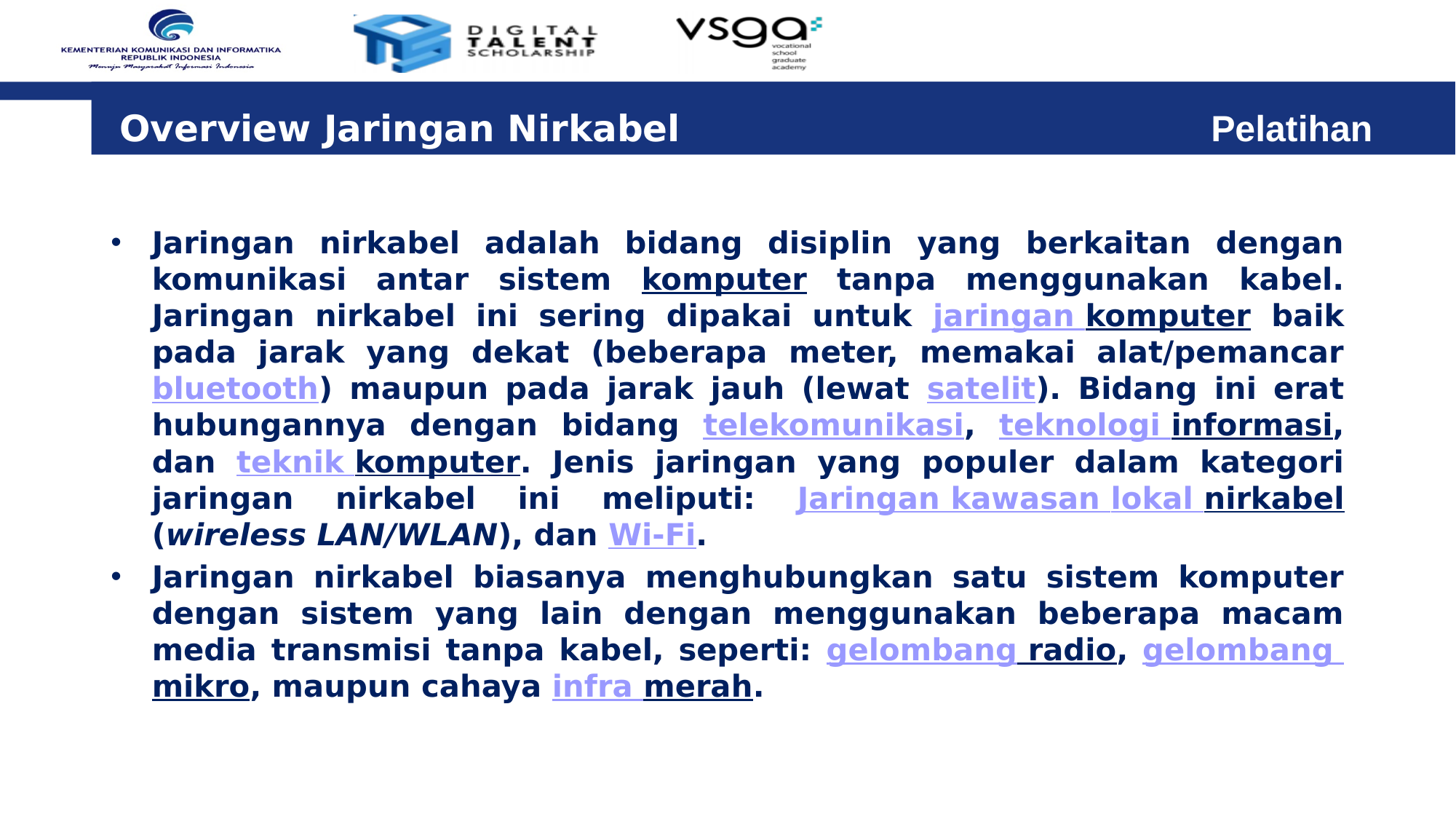

Overview Jaringan Nirkabel 					Pelatihan
Jaringan nirkabel adalah bidang disiplin yang berkaitan dengan komunikasi antar sistem komputer tanpa menggunakan kabel. Jaringan nirkabel ini sering dipakai untuk jaringan komputer baik pada jarak yang dekat (beberapa meter, memakai alat/pemancar bluetooth) maupun pada jarak jauh (lewat satelit). Bidang ini erat hubungannya dengan bidang telekomunikasi, teknologi informasi, dan teknik komputer. Jenis jaringan yang populer dalam kategori jaringan nirkabel ini meliputi: Jaringan kawasan lokal nirkabel (wireless LAN/WLAN), dan Wi-Fi.
Jaringan nirkabel biasanya menghubungkan satu sistem komputer dengan sistem yang lain dengan menggunakan beberapa macam media transmisi tanpa kabel, seperti: gelombang radio, gelombang mikro, maupun cahaya infra merah.